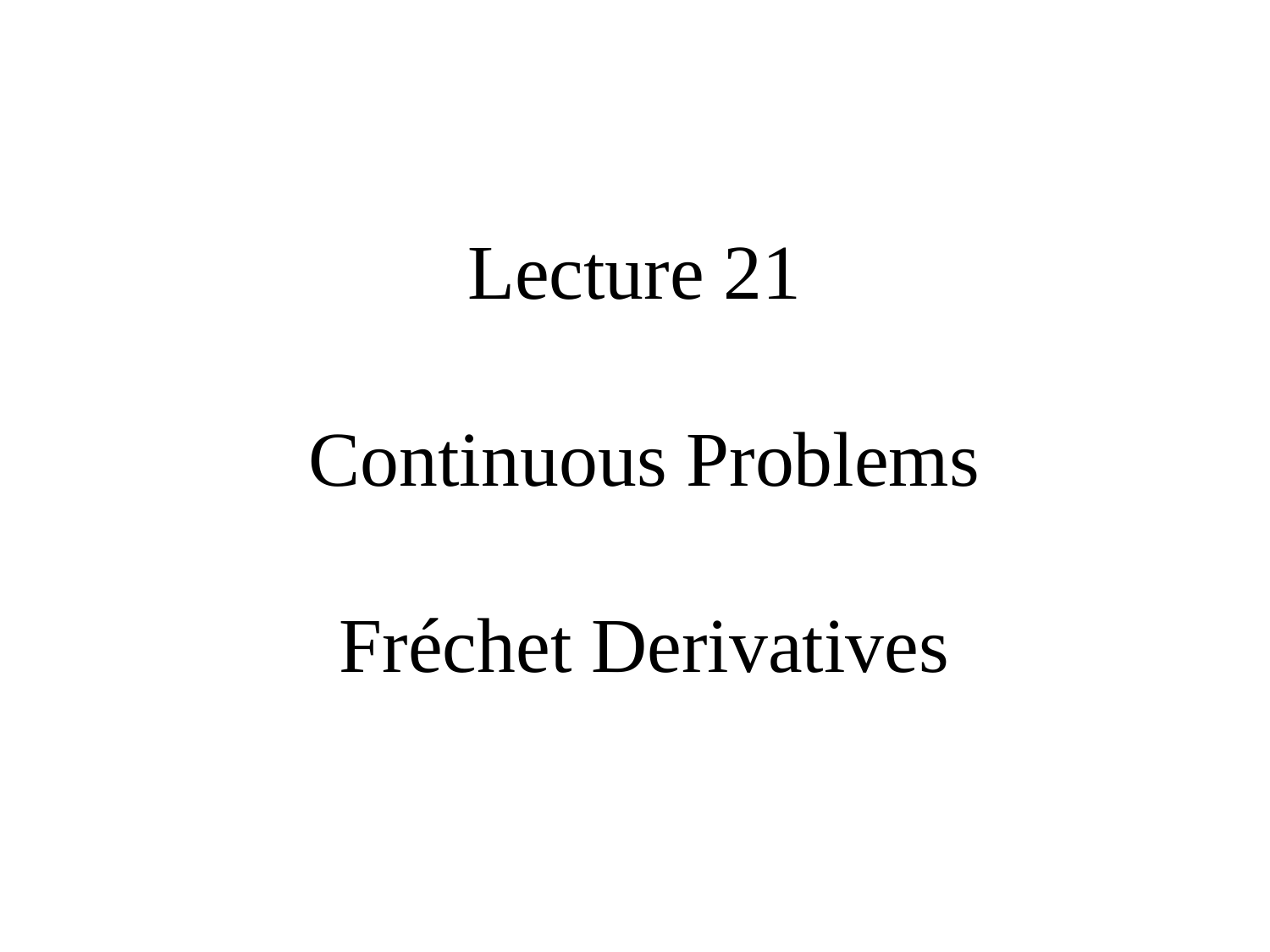

# Lecture 21 Continuous Problems Fréchet Derivatives